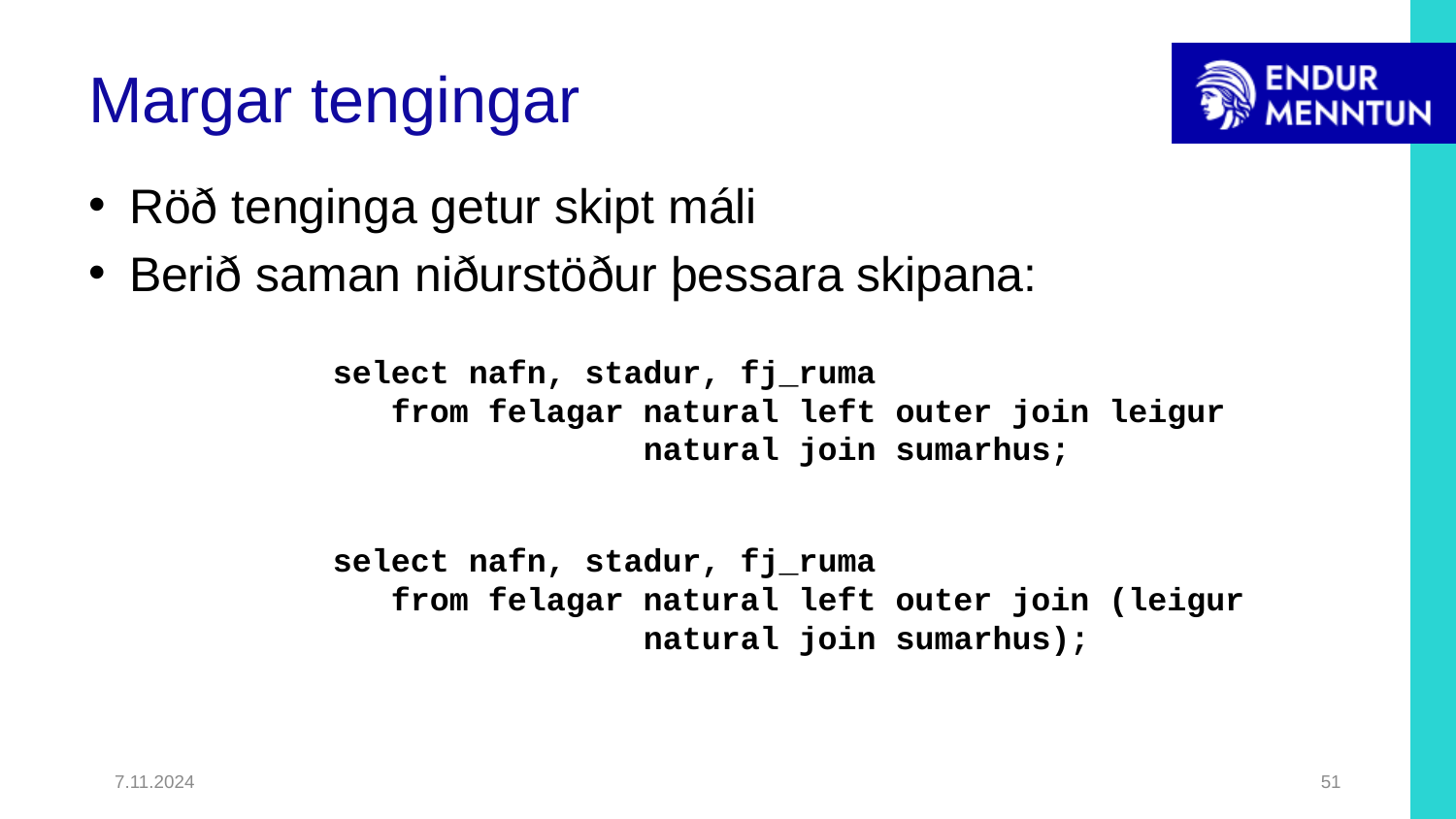

# Margar tengingar
Röð tenginga getur skipt máli
Berið saman niðurstöður þessara skipana:
select nafn, stadur, fj_ruma
   from felagar natural left outer join leigur
                natural join sumarhus;
select nafn, stadur, fj_ruma
   from felagar natural left outer join (leigur
                natural join sumarhus);
7.11.2024
51